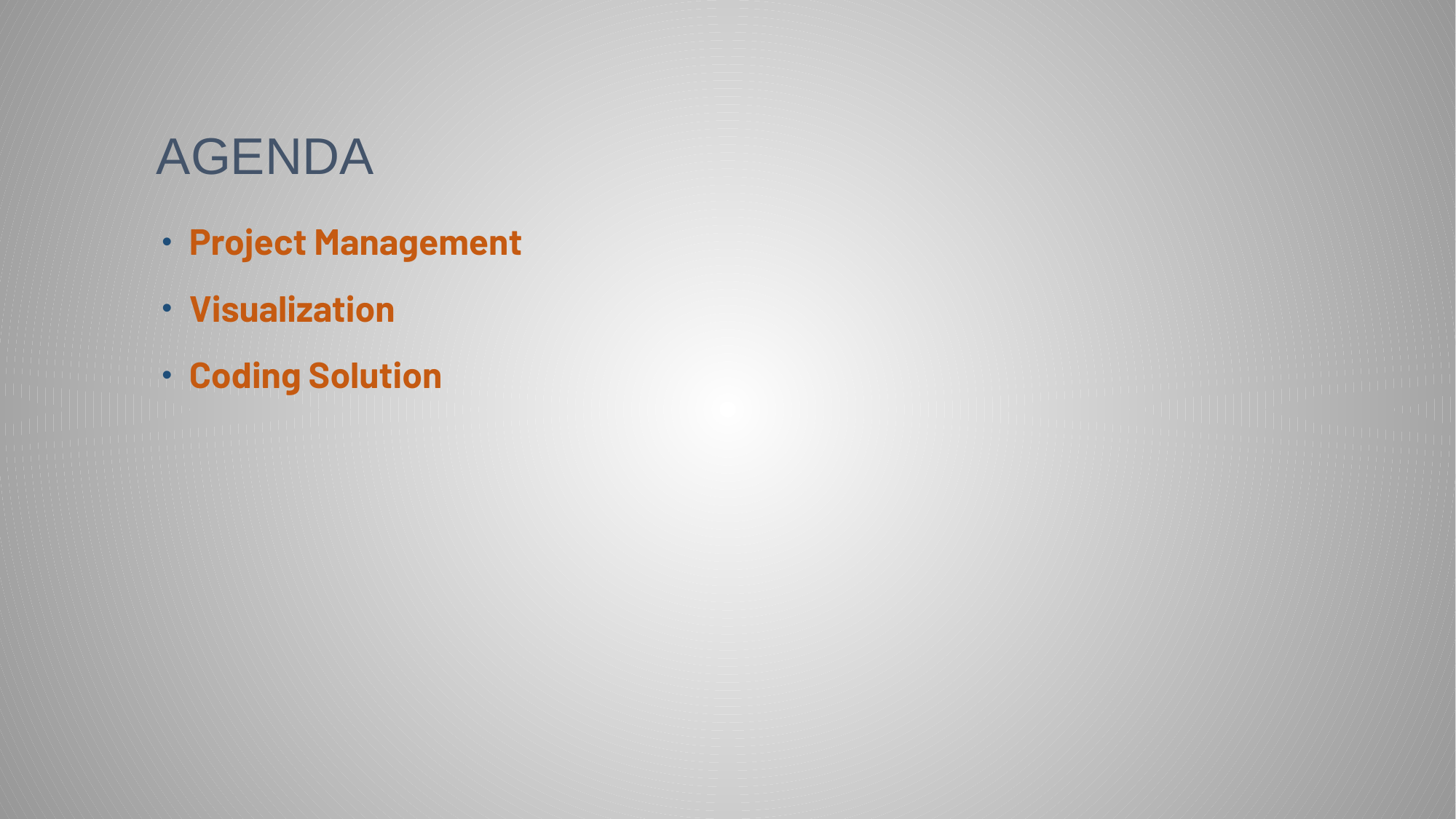

# AGENDA
Project Management
Visualization
Coding Solution